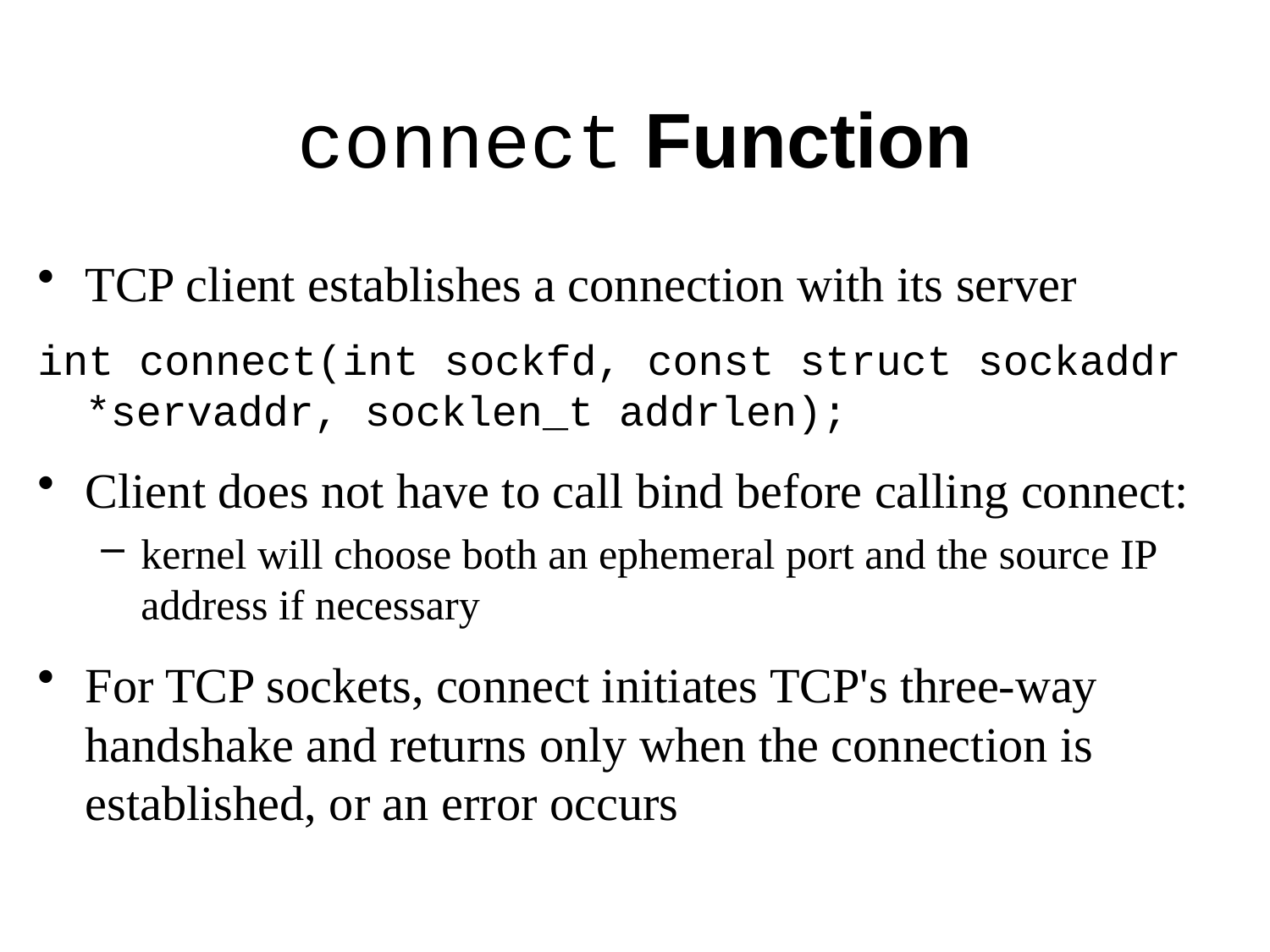

# connect Function
TCP client establishes a connection with its server
int connect(int sockfd, const struct sockaddr *servaddr, socklen_t addrlen);
Client does not have to call bind before calling connect:
kernel will choose both an ephemeral port and the source IP address if necessary
For TCP sockets, connect initiates TCP's three-way handshake and returns only when the connection is established, or an error occurs